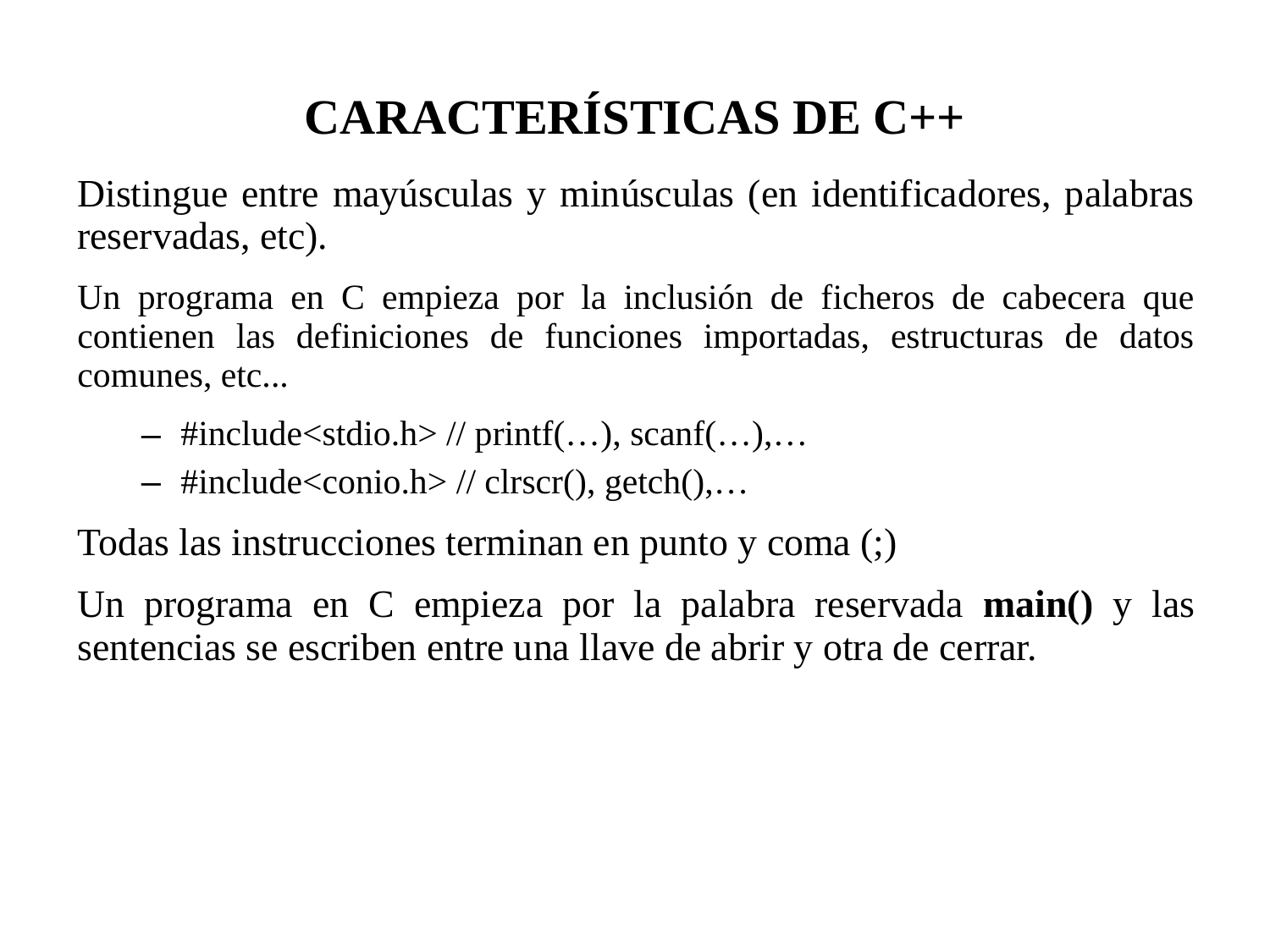

CARACTERÍSTICAS DE C++
Distingue entre mayúsculas y minúsculas (en identificadores, palabras reservadas, etc).
Un programa en C empieza por la inclusión de ficheros de cabecera que contienen las definiciones de funciones importadas, estructuras de datos comunes, etc...
#include<stdio.h> // printf(…), scanf(…),…
#include<conio.h> // clrscr(), getch(),…
Todas las instrucciones terminan en punto y coma (;)
Un programa en C empieza por la palabra reservada main() y las sentencias se escriben entre una llave de abrir y otra de cerrar.